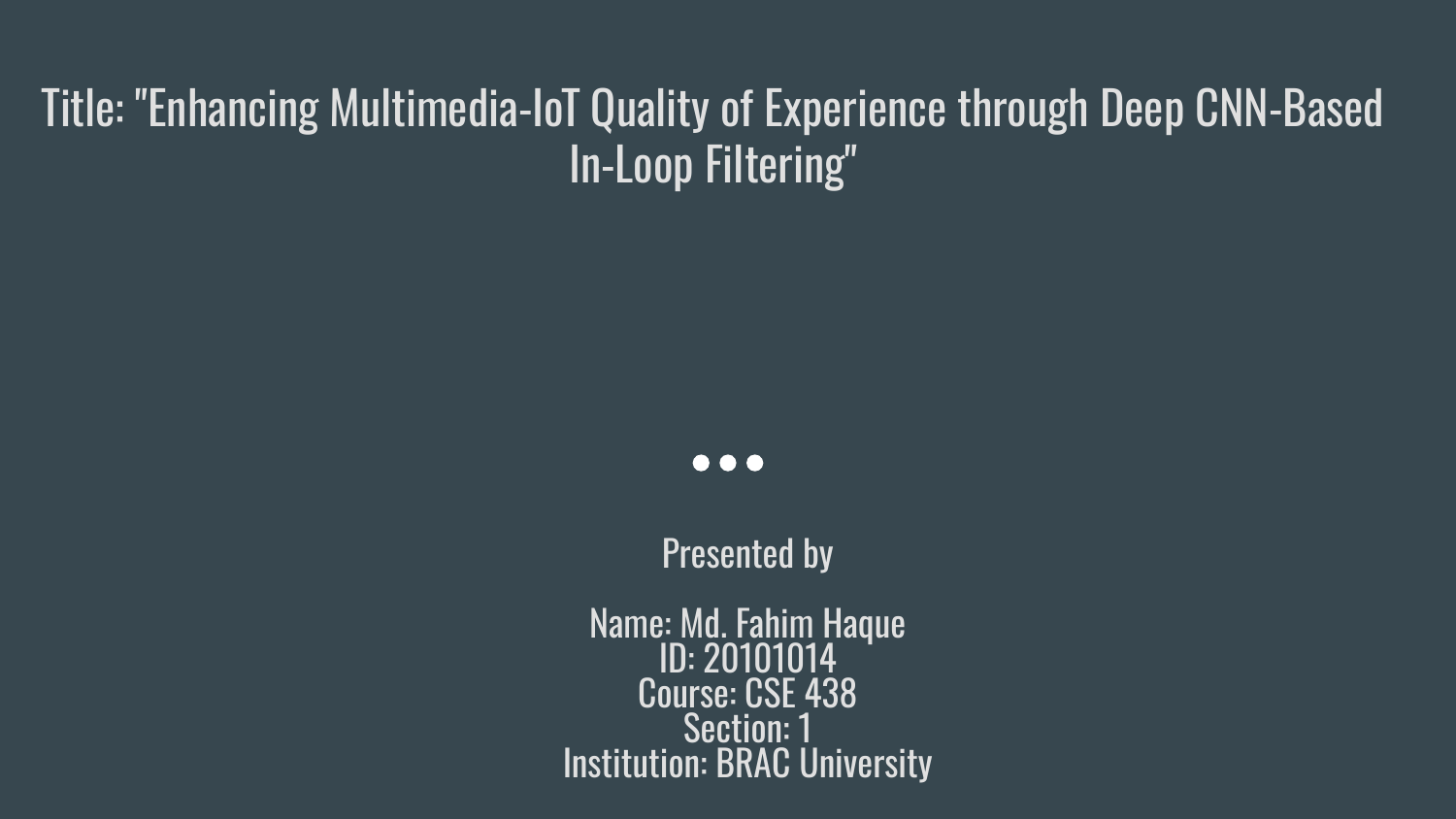

# Title: "Enhancing Multimedia-IoT Quality of Experience through Deep CNN-Based In-Loop Filtering"

Presented by

Name: Md. Fahim Haque
ID: 20101014
Course: CSE 438
Section: 1
Institution: BRAC University